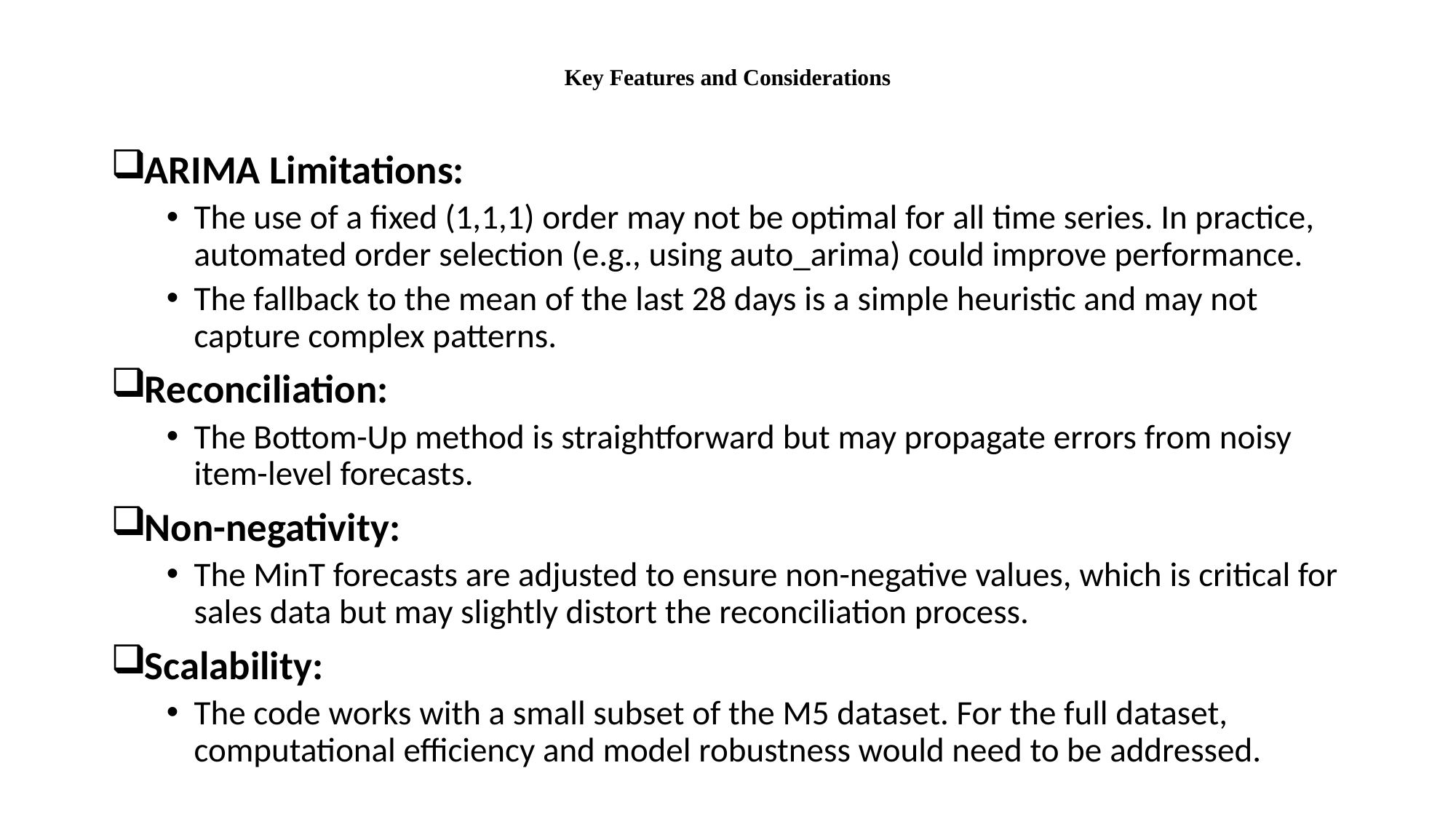

# Key Features and Considerations
ARIMA Limitations:
The use of a fixed (1,1,1) order may not be optimal for all time series. In practice, automated order selection (e.g., using auto_arima) could improve performance.
The fallback to the mean of the last 28 days is a simple heuristic and may not capture complex patterns.
Reconciliation:
The Bottom-Up method is straightforward but may propagate errors from noisy item-level forecasts.
Non-negativity:
The MinT forecasts are adjusted to ensure non-negative values, which is critical for sales data but may slightly distort the reconciliation process.
Scalability:
The code works with a small subset of the M5 dataset. For the full dataset, computational efficiency and model robustness would need to be addressed.